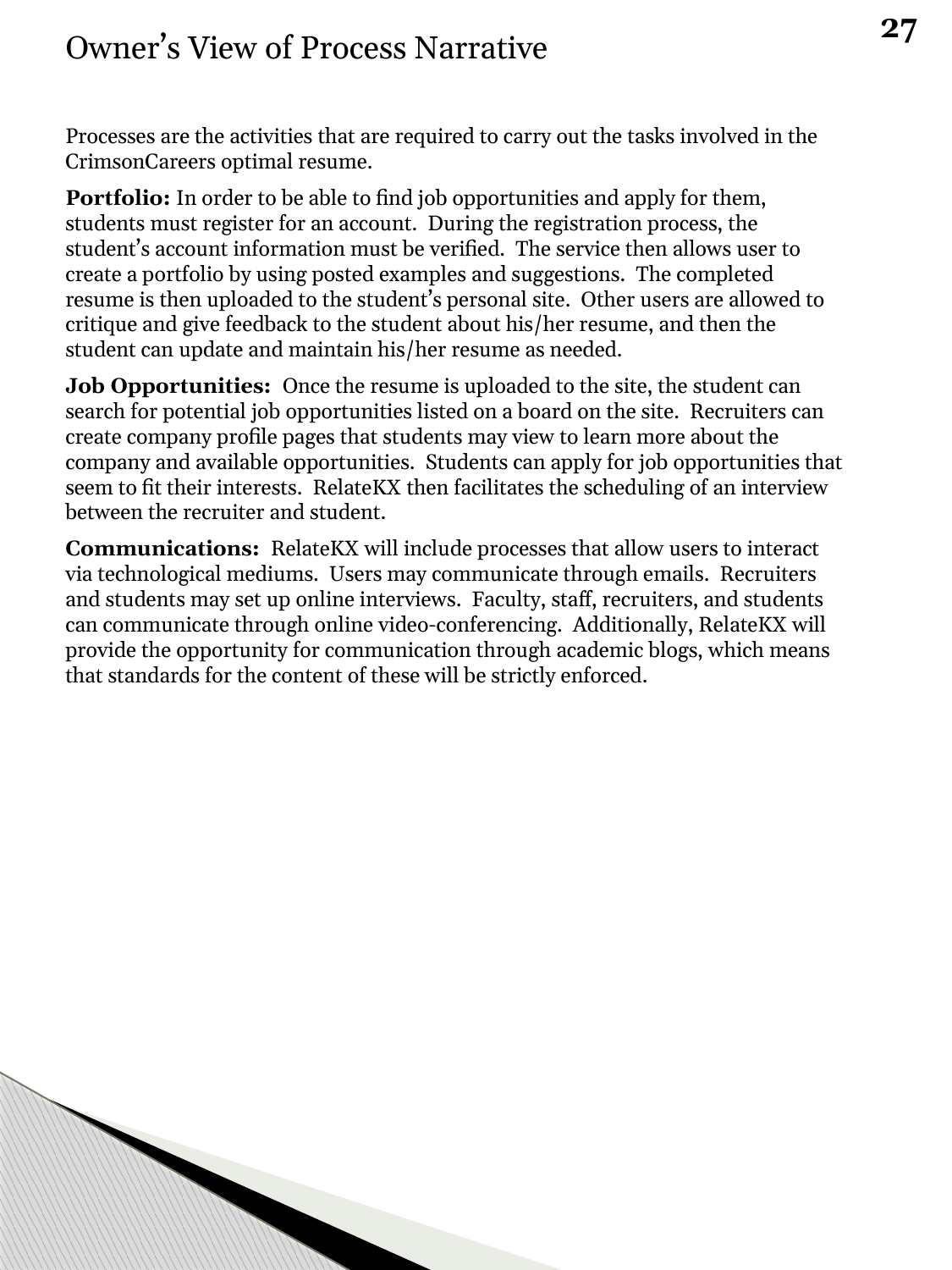

27
Owner’s View of Process Narrative
Processes are the activities that are required to carry out the tasks involved in the CrimsonCareers optimal resume.
Portfolio: In order to be able to find job opportunities and apply for them, students must register for an account.  During the registration process, the student’s account information must be verified.  The service then allows user to create a portfolio by using posted examples and suggestions.  The completed resume is then uploaded to the student’s personal site.  Other users are allowed to critique and give feedback to the student about his/her resume, and then the student can update and maintain his/her resume as needed.
Job Opportunities:  Once the resume is uploaded to the site, the student can search for potential job opportunities listed on a board on the site.  Recruiters can create company profile pages that students may view to learn more about the company and available opportunities.  Students can apply for job opportunities that seem to fit their interests.  RelateKX then facilitates the scheduling of an interview between the recruiter and student.
Communications:  RelateKX will include processes that allow users to interact via technological mediums.  Users may communicate through emails.  Recruiters and students may set up online interviews.  Faculty, staff, recruiters, and students can communicate through online video-conferencing.  Additionally, RelateKX will provide the opportunity for communication through academic blogs, which means that standards for the content of these will be strictly enforced.